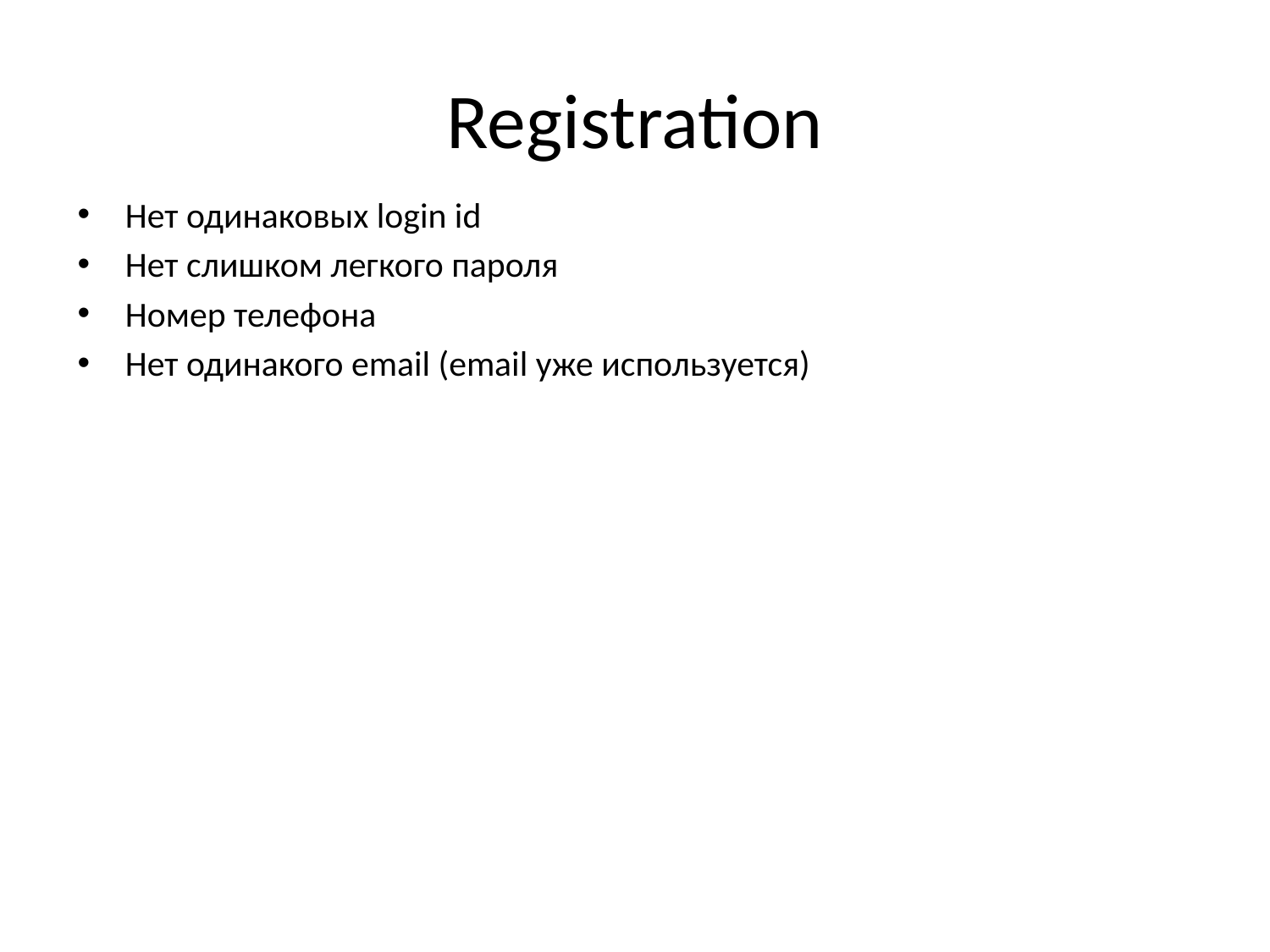

# Registration
Нет одинаковых login id
Нет слишком легкого пароля
Номер телефона
Нет одинакого email (email уже используется)